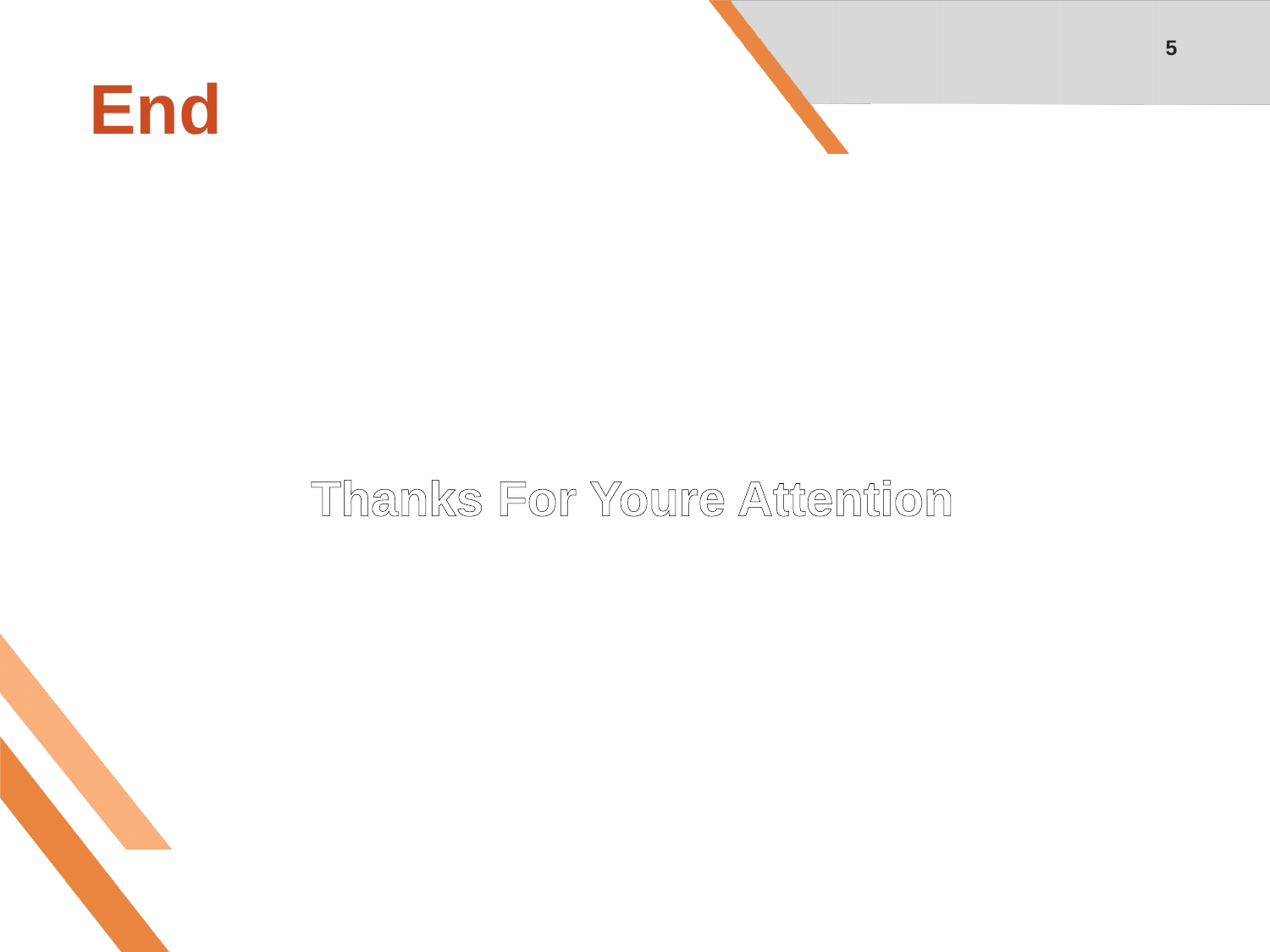

5
# End
Thanks For Youre Attention